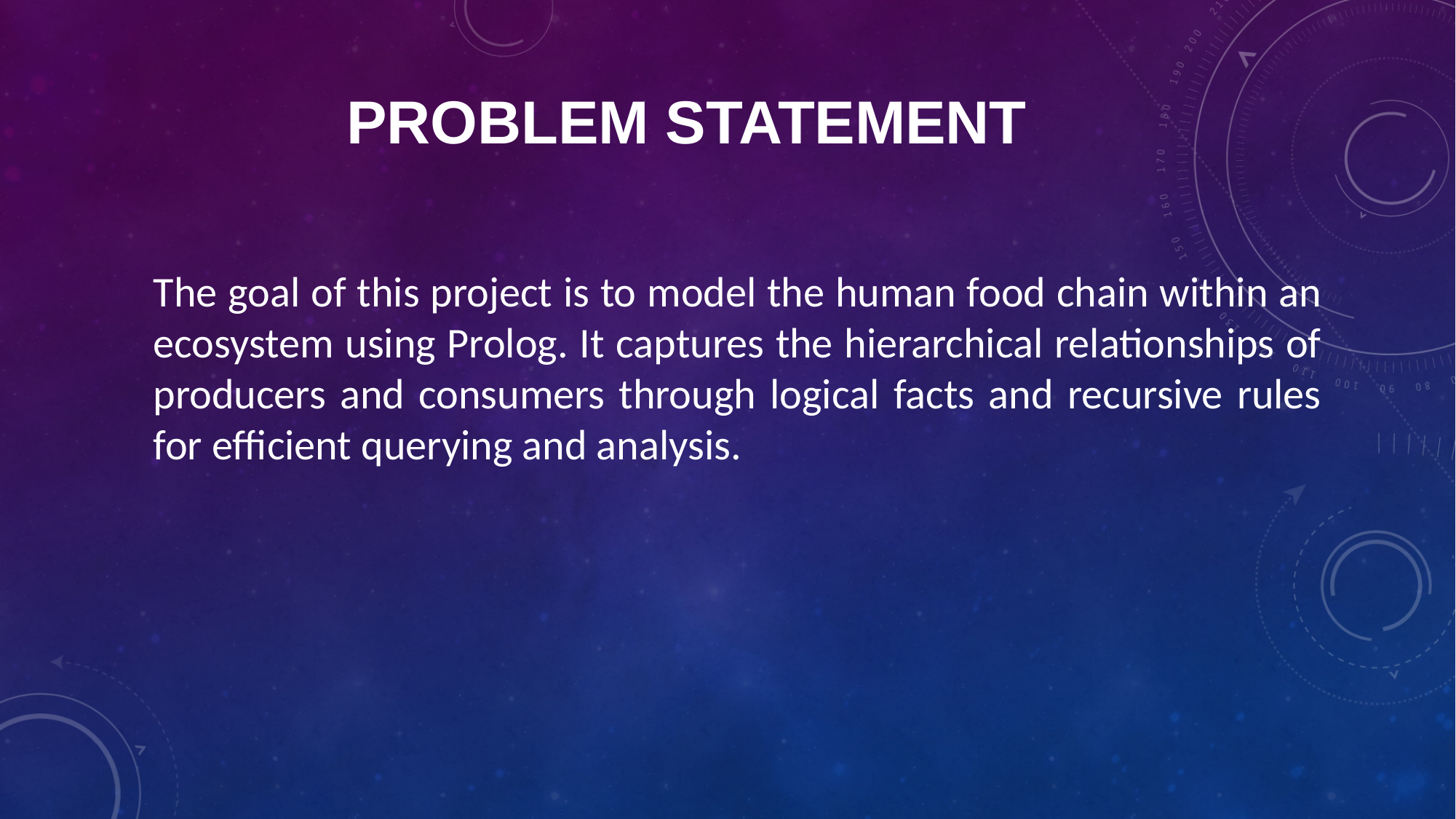

# PROBLEM STATEMENT
The goal of this project is to model the human food chain within an ecosystem using Prolog. It captures the hierarchical relationships of producers and consumers through logical facts and recursive rules for efficient querying and analysis.